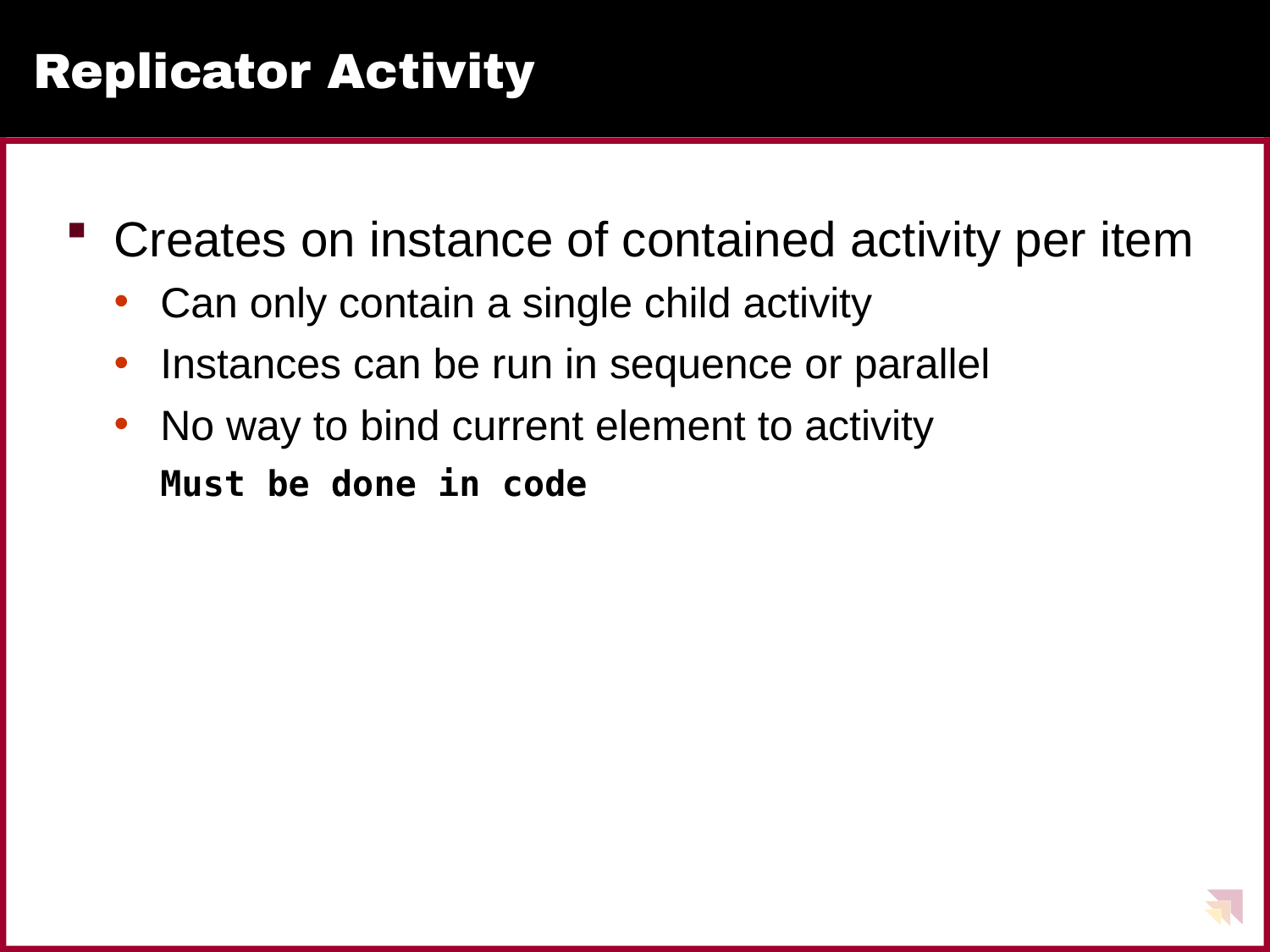

# Replicator Activity
Creates on instance of contained activity per item
Can only contain a single child activity
Instances can be run in sequence or parallel
No way to bind current element to activity
Must be done in code